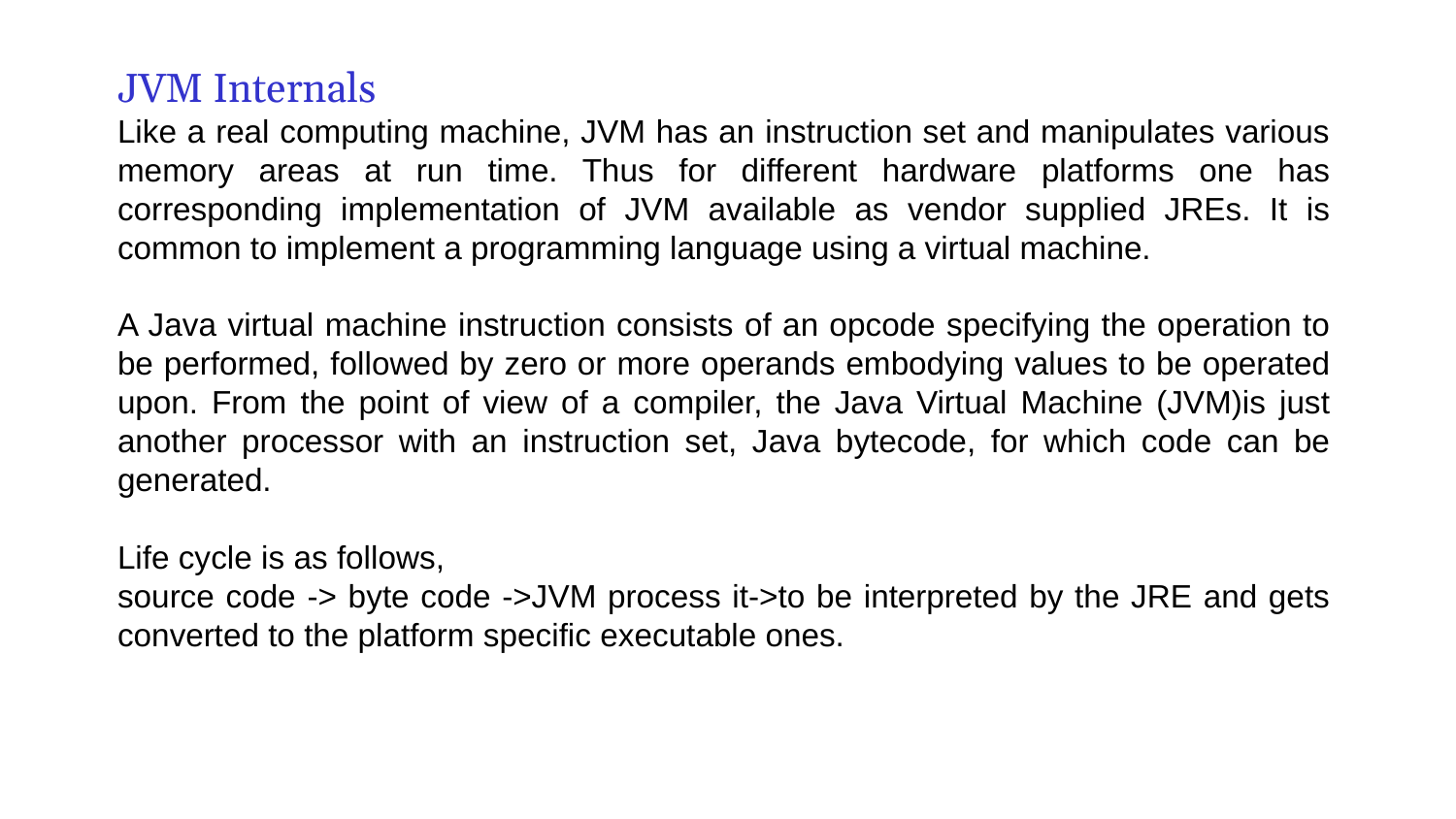

JVM Internals
Like a real computing machine, JVM has an instruction set and manipulates various memory areas at run time. Thus for different hardware platforms one has corresponding implementation of JVM available as vendor supplied JREs. It is common to implement a programming language using a virtual machine.

A Java virtual machine instruction consists of an opcode specifying the operation to be performed, followed by zero or more operands embodying values to be operated upon. From the point of view of a compiler, the Java Virtual Machine (JVM)is just another processor with an instruction set, Java bytecode, for which code can be generated.

Life cycle is as follows,
source code -> byte code ->JVM process it->to be interpreted by the JRE and gets converted to the platform specific executable ones.